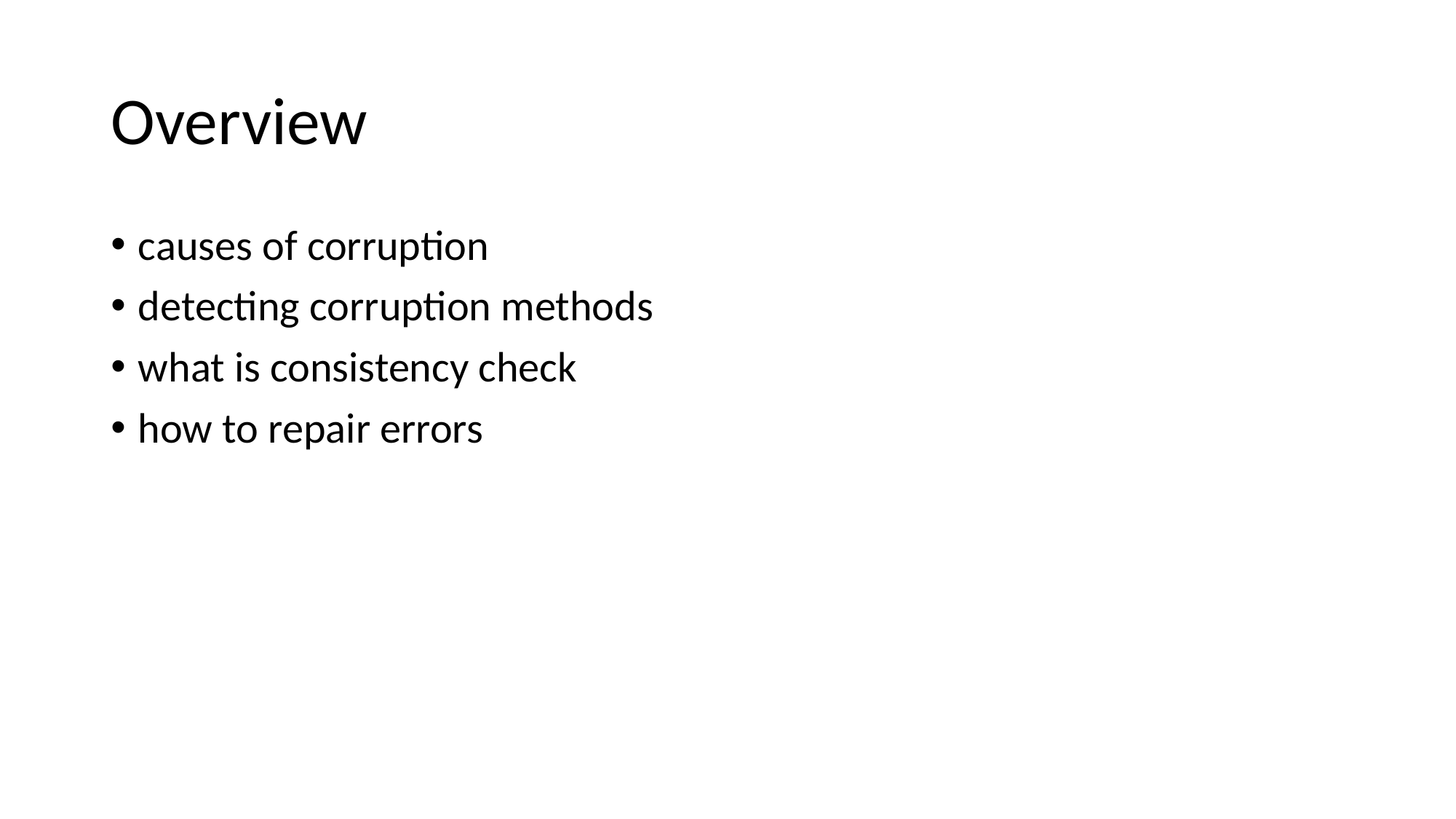

# Overview
causes of corruption
detecting corruption methods
what is consistency check
how to repair errors